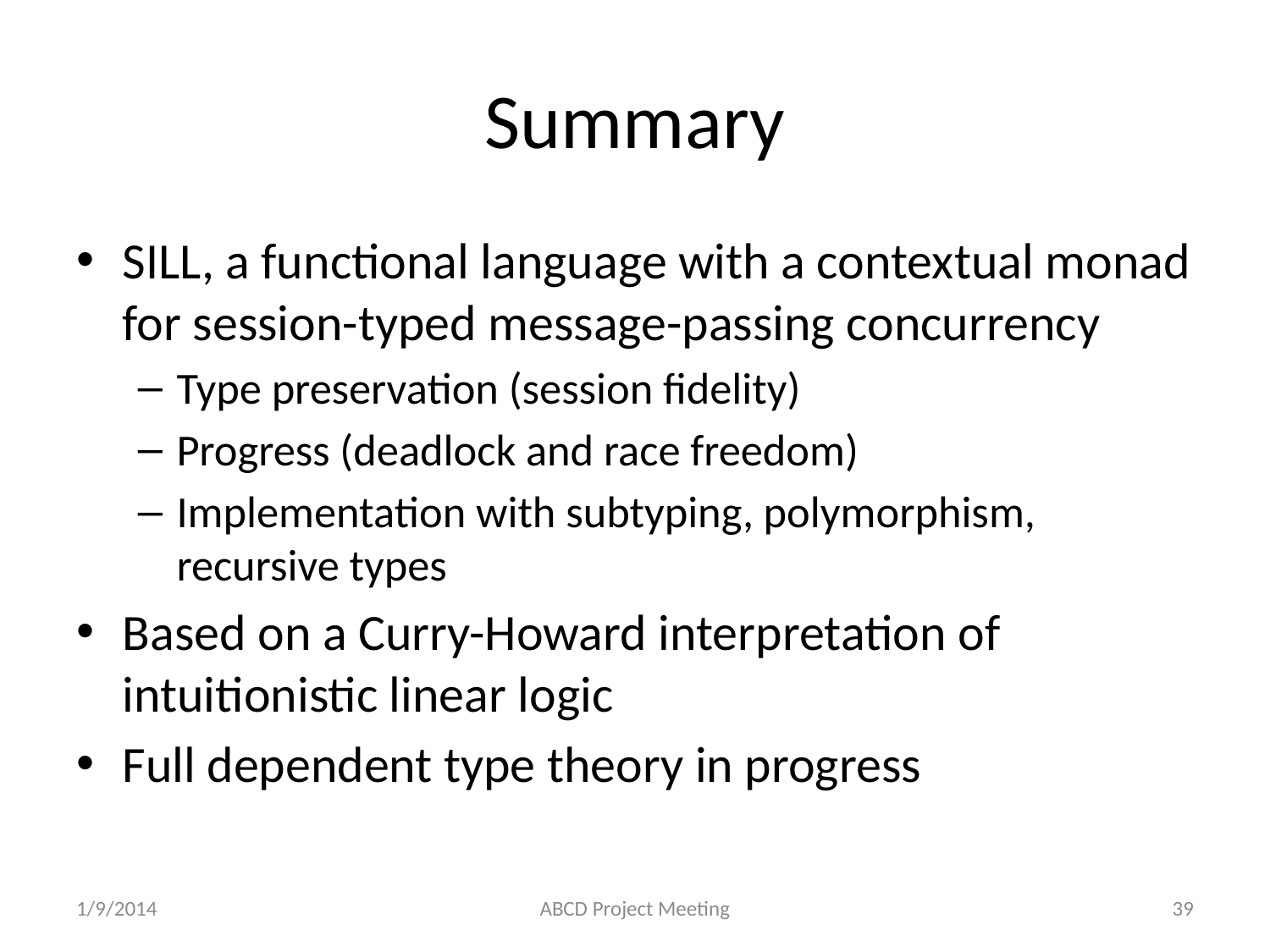

# Summary
SILL, a functional language with a contextual monad for session-typed message-passing concurrency
Type preservation (session fidelity)
Progress (deadlock and race freedom)
Implementation with subtyping, polymorphism, recursive types
Based on a Curry-Howard interpretation of intuitionistic linear logic
Full dependent type theory in progress
1/9/2014
ABCD Project Meeting
39